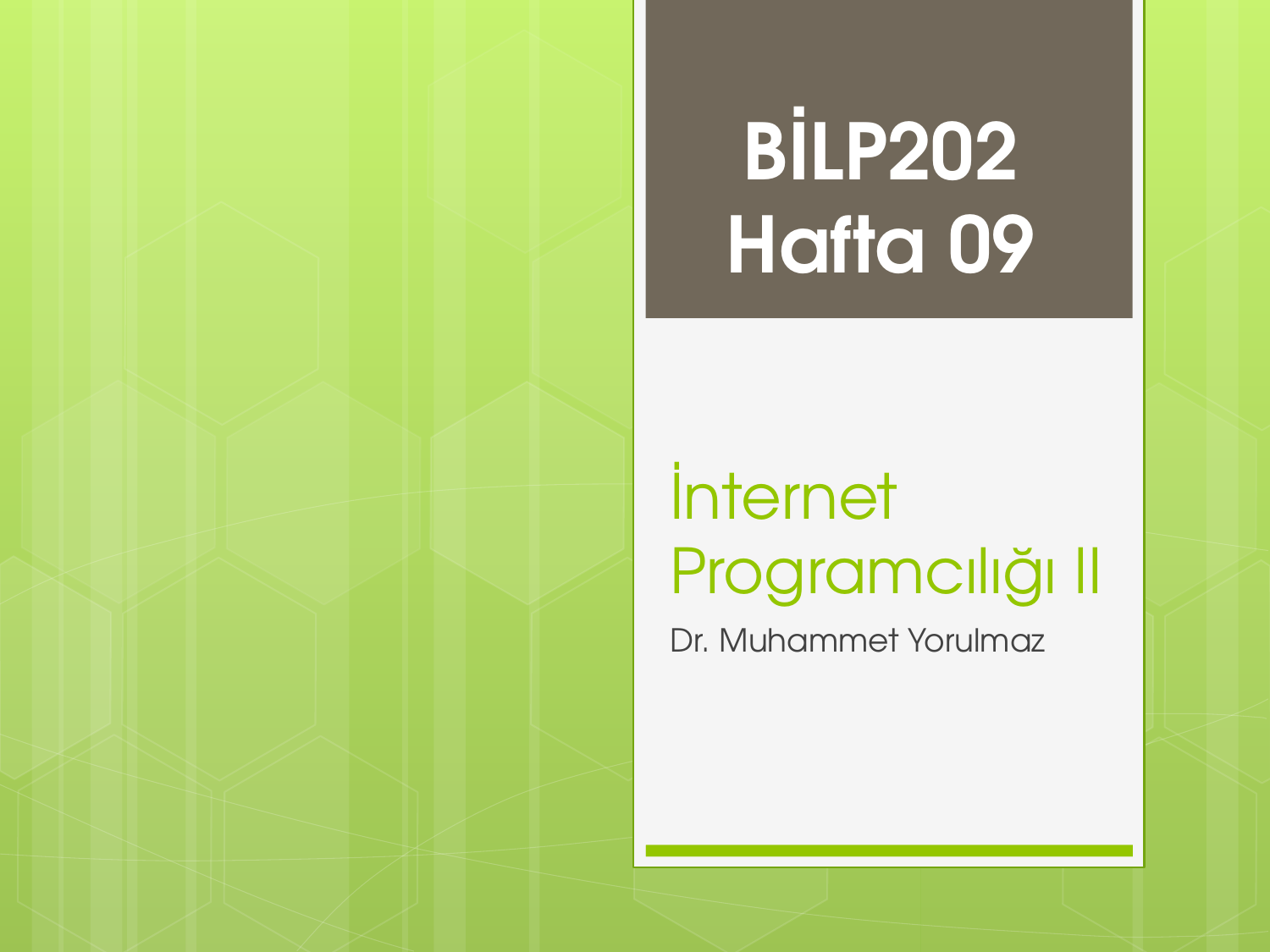

BİLP202
Hafta 09
# İnternet Programcılığı II
Dr. Muhammet Yorulmaz